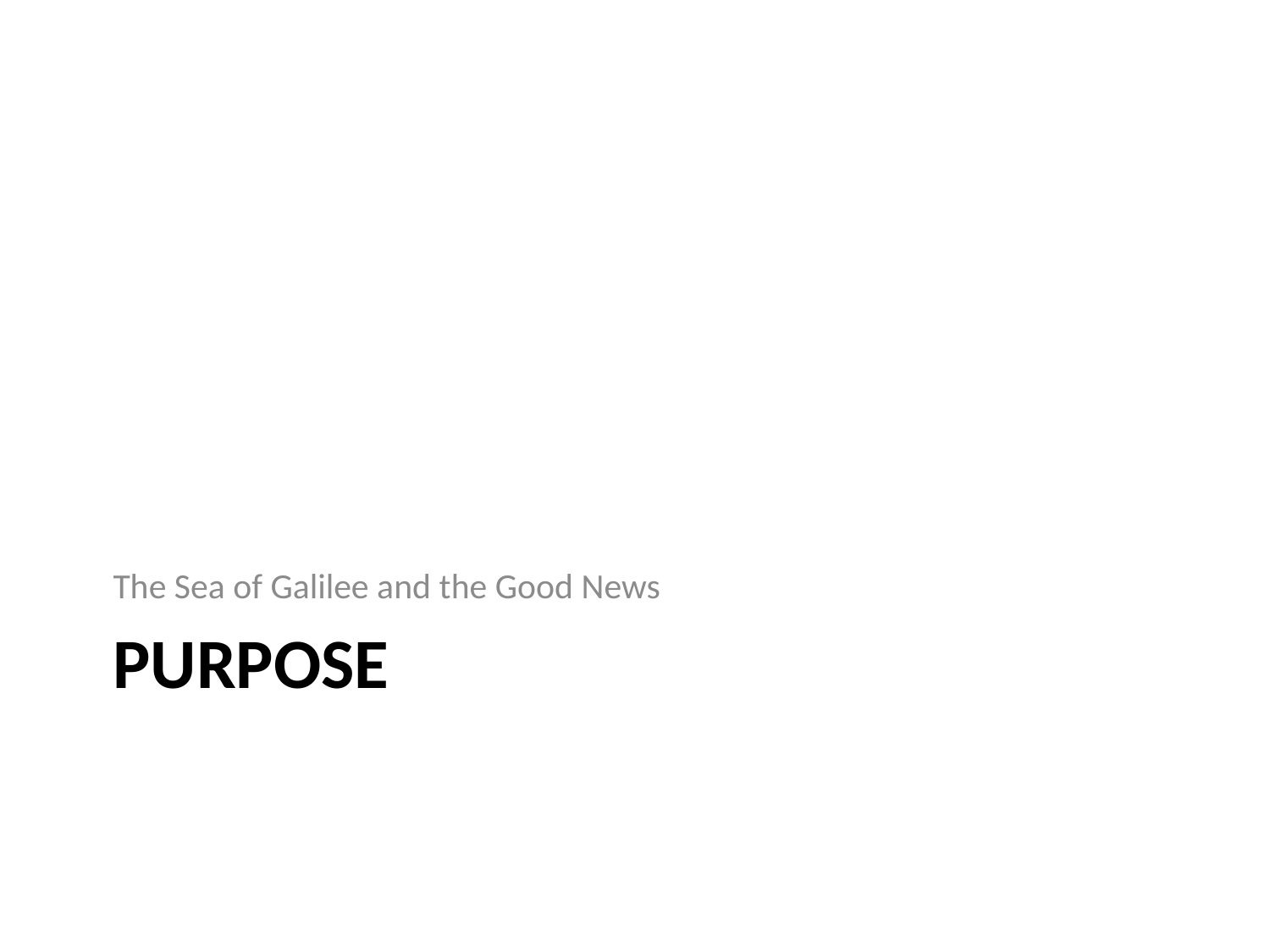

The Sea of Galilee and the Good News
# Purpose